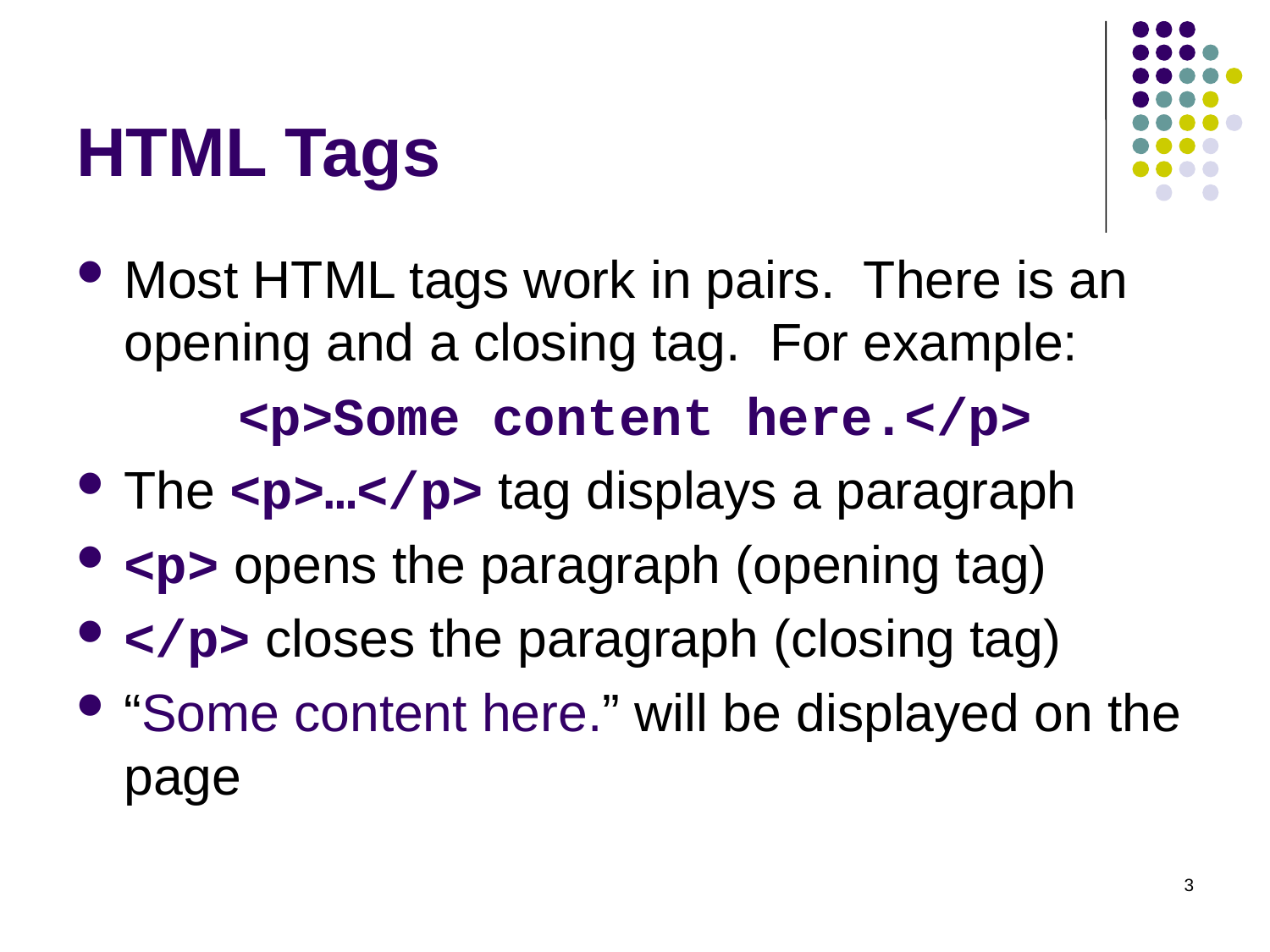

# HTML Tags
Most HTML tags work in pairs.  There is an opening and a closing tag.  For example:
<p>Some content here.</p>
The <p>…</p> tag displays a paragraph
<p> opens the paragraph (opening tag)
</p> closes the paragraph (closing tag)
“Some content here.” will be displayed on the page
3